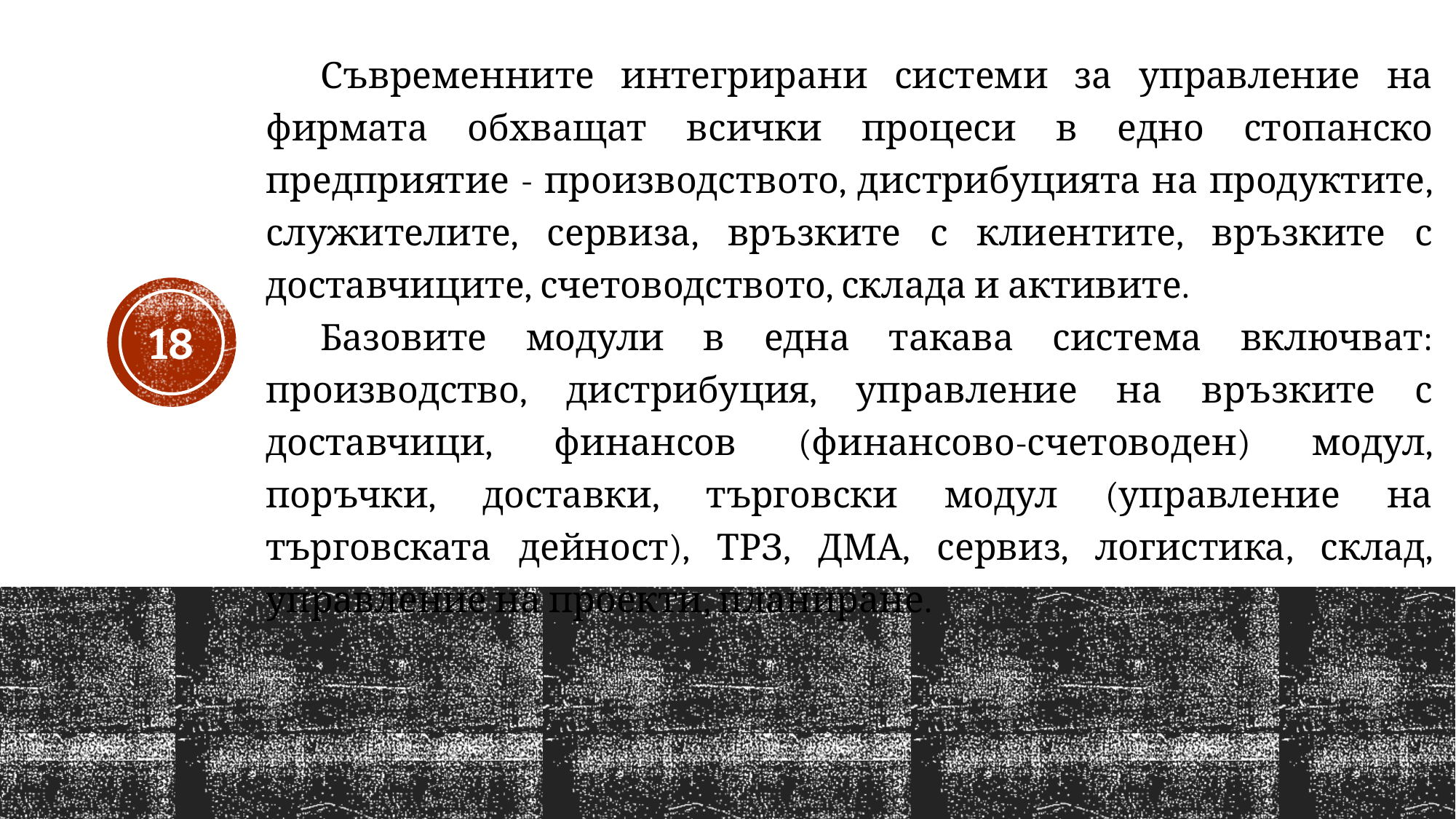

Съвременните интегрирани системи за управление на фирмата обхващат всички процеси в едно стопанско предприятие - производството, дистрибуцията на продуктите, служителите, сервиза, връзките с клиентите, връзките с доставчиците, счетоводството, склада и активите.
Базовите модули в една такава система включват: производство, дистрибуция, управление на връзките с доставчици, финансов (финансово-счетоводен) модул, поръчки, доставки, търговски модул (управление на търговската дейност), ТРЗ, ДМА, сервиз, логистика, склад, управление на проекти, планиране.

18